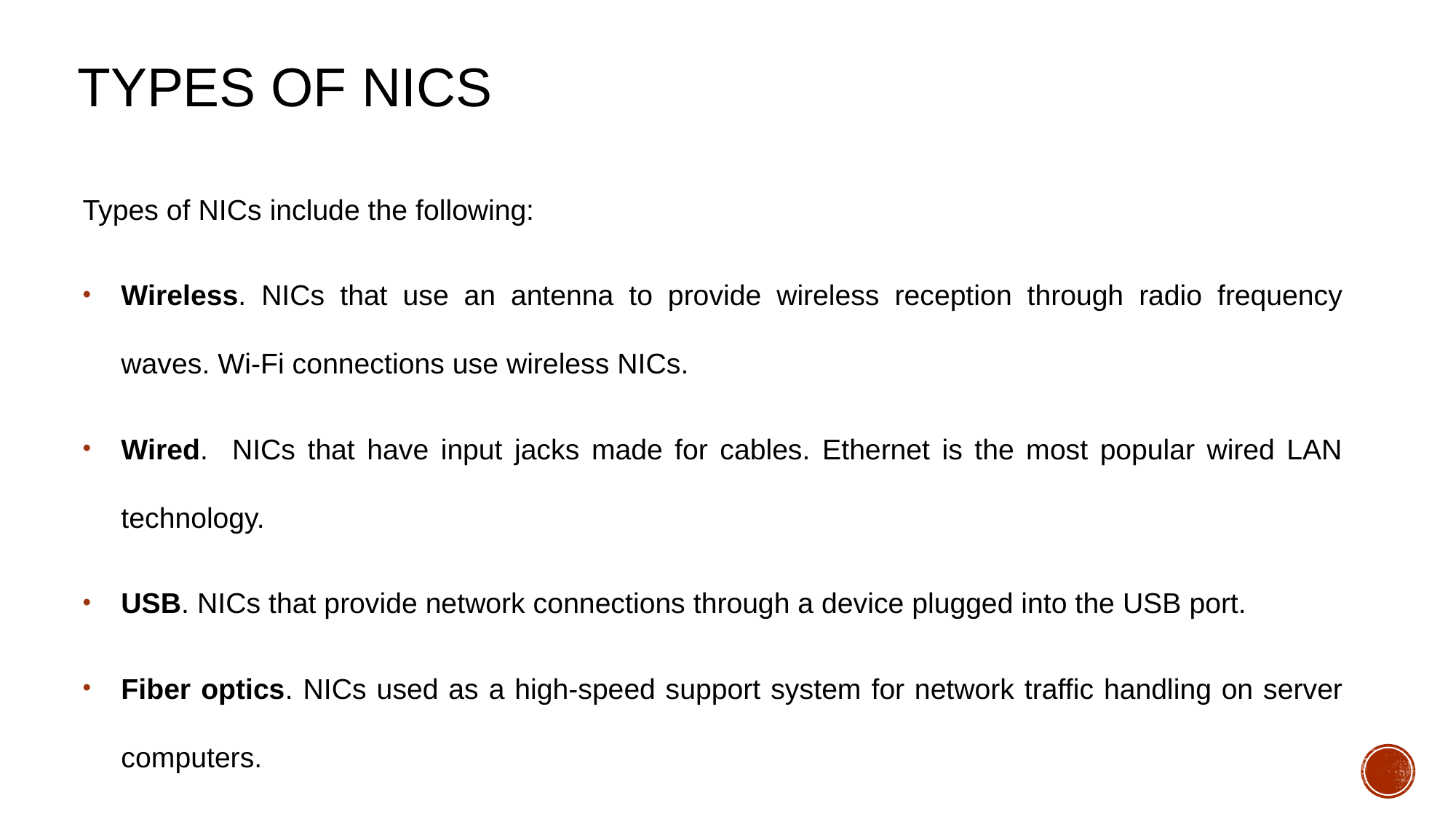

# Types of NICs
Types of NICs include the following:
Wireless. NICs that use an antenna to provide wireless reception through radio frequency waves. Wi-Fi connections use wireless NICs.
Wired.  NICs that have input jacks made for cables. Ethernet is the most popular wired LAN technology.
USB. NICs that provide network connections through a device plugged into the USB port.
Fiber optics. NICs used as a high-speed support system for network traffic handling on server computers.